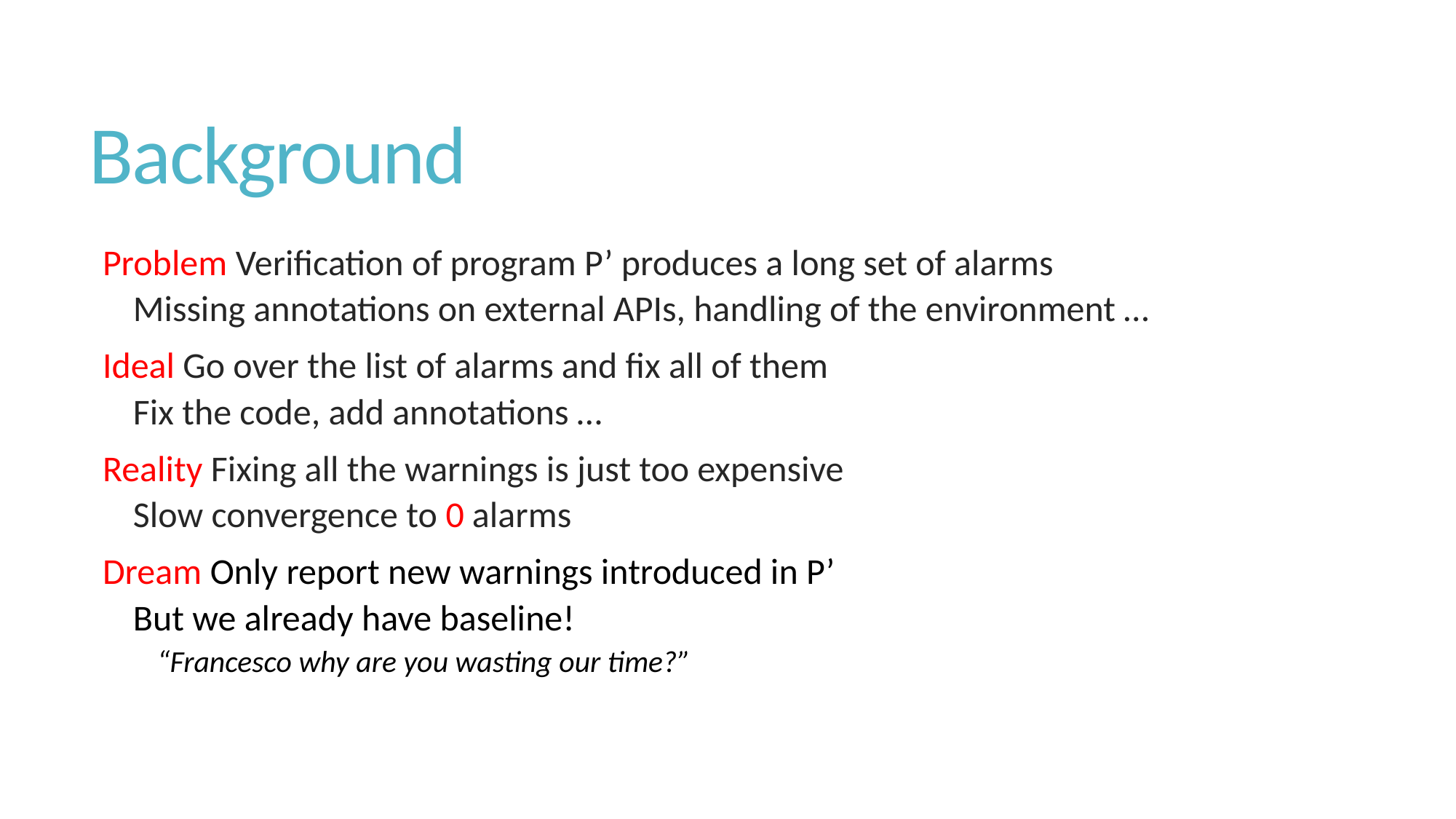

# Background
Problem Verification of program P’ produces a long set of alarms
Missing annotations on external APIs, handling of the environment …
Ideal Go over the list of alarms and fix all of them
Fix the code, add annotations …
Reality Fixing all the warnings is just too expensive
Slow convergence to 0 alarms
Dream Only report new warnings introduced in P’
But we already have baseline!
“Francesco why are you wasting our time?”